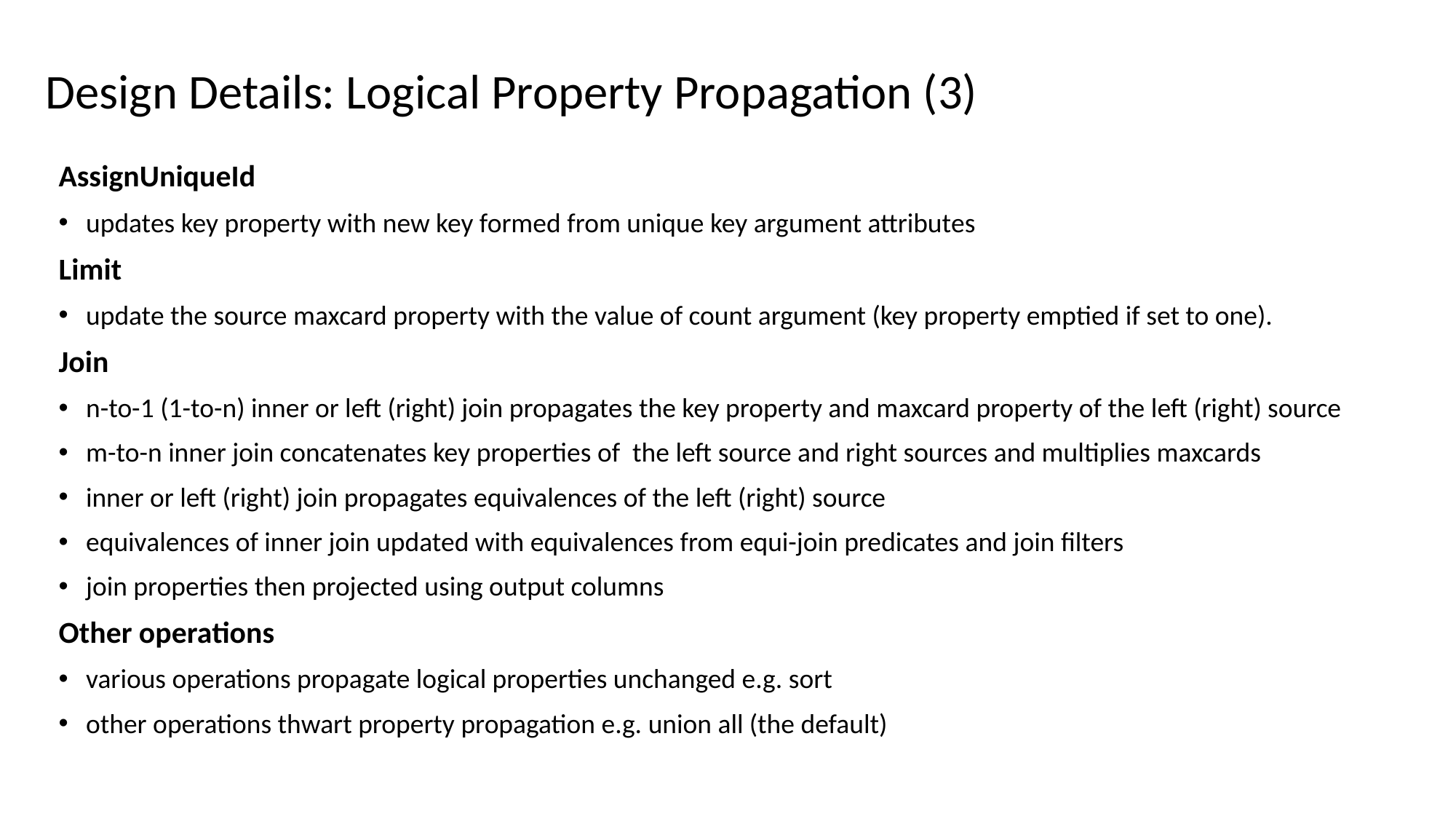

# Design Details: Logical Property Propagation (3)
AssignUniqueId
updates key property with new key formed from unique key argument attributes
Limit
update the source maxcard property with the value of count argument (key property emptied if set to one).
Join
n-to-1 (1-to-n) inner or left (right) join propagates the key property and maxcard property of the left (right) source
m-to-n inner join concatenates key properties of  the left source and right sources and multiplies maxcards
inner or left (right) join propagates equivalences of the left (right) source
equivalences of inner join updated with equivalences from equi-join predicates and join filters
join properties then projected using output columns
Other operations
various operations propagate logical properties unchanged e.g. sort
other operations thwart property propagation e.g. union all (the default)